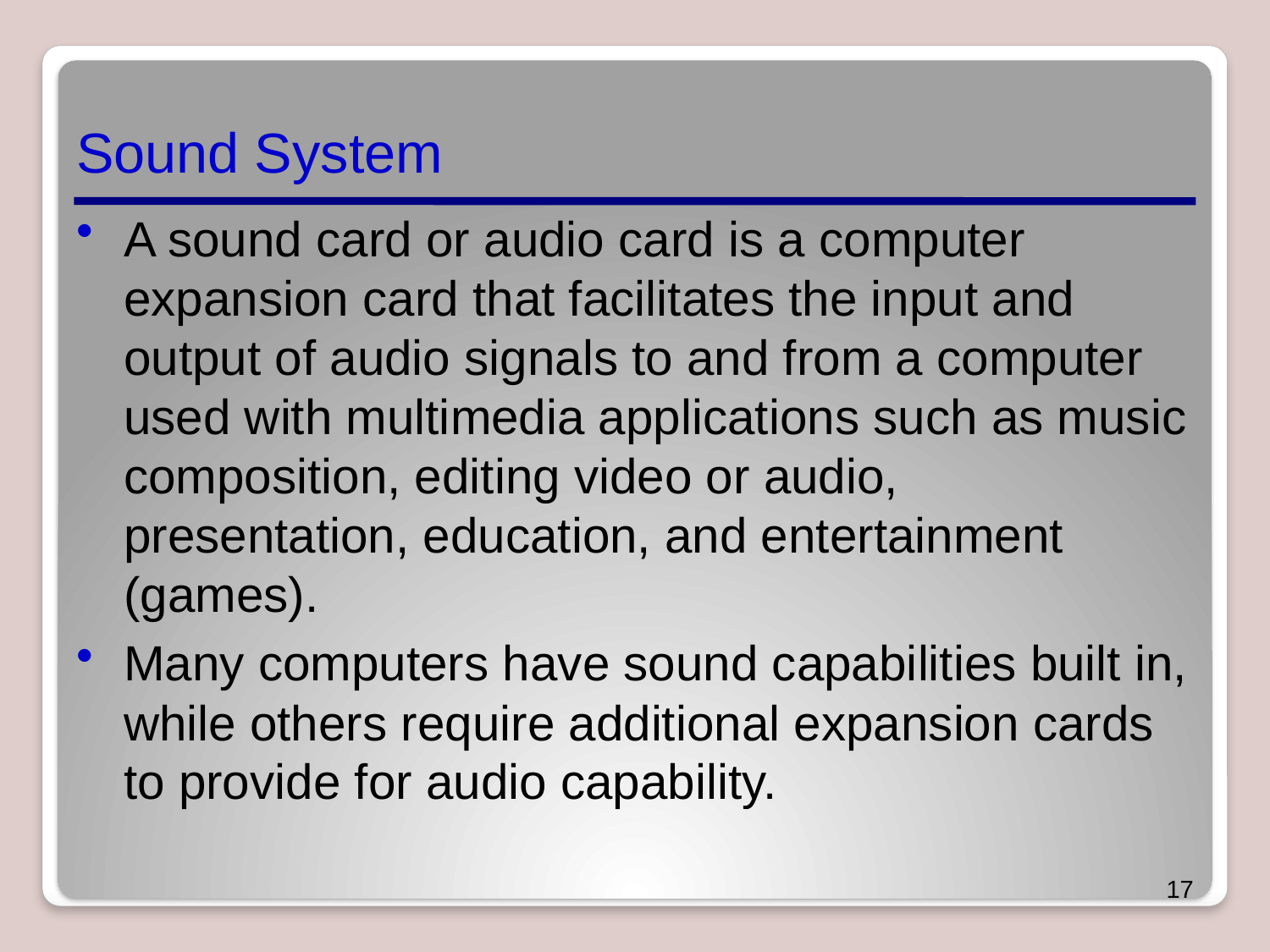

# Sound System
A sound card or audio card is a computer expansion card that facilitates the input and output of audio signals to and from a computer used with multimedia applications such as music composition, editing video or audio, presentation, education, and entertainment (games).
Many computers have sound capabilities built in, while others require additional expansion cards to provide for audio capability.

17